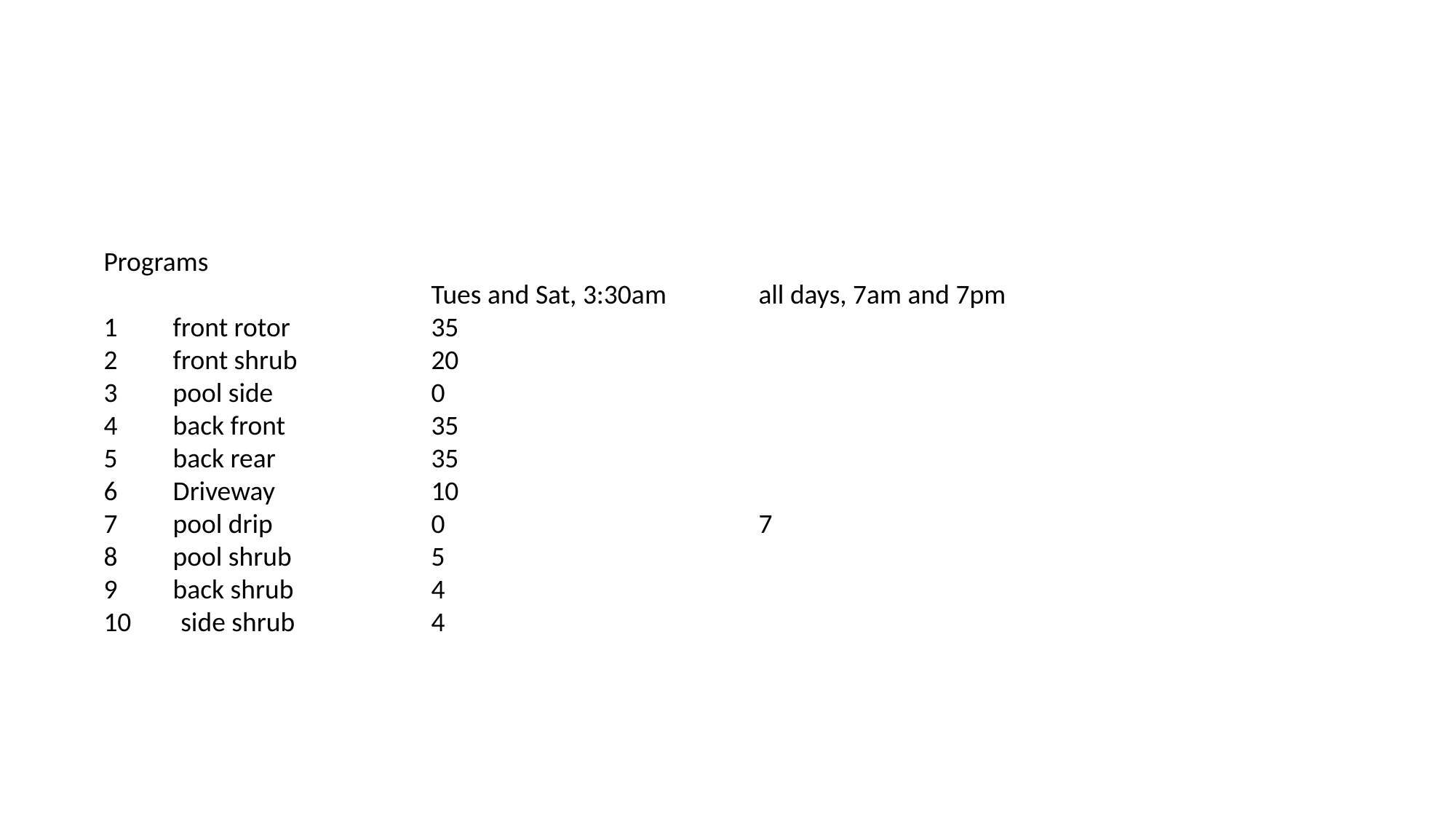

Programs
			Tues and Sat, 3:30am	all days, 7am and 7pm
1         front rotor		35
2         front shrub		20
3         pool side		0
4         back front		35
5         back rear		35
6         Driveway		10
7         pool drip		0			7
8         pool shrub		5
9         back shrub		4
10        side shrub		4